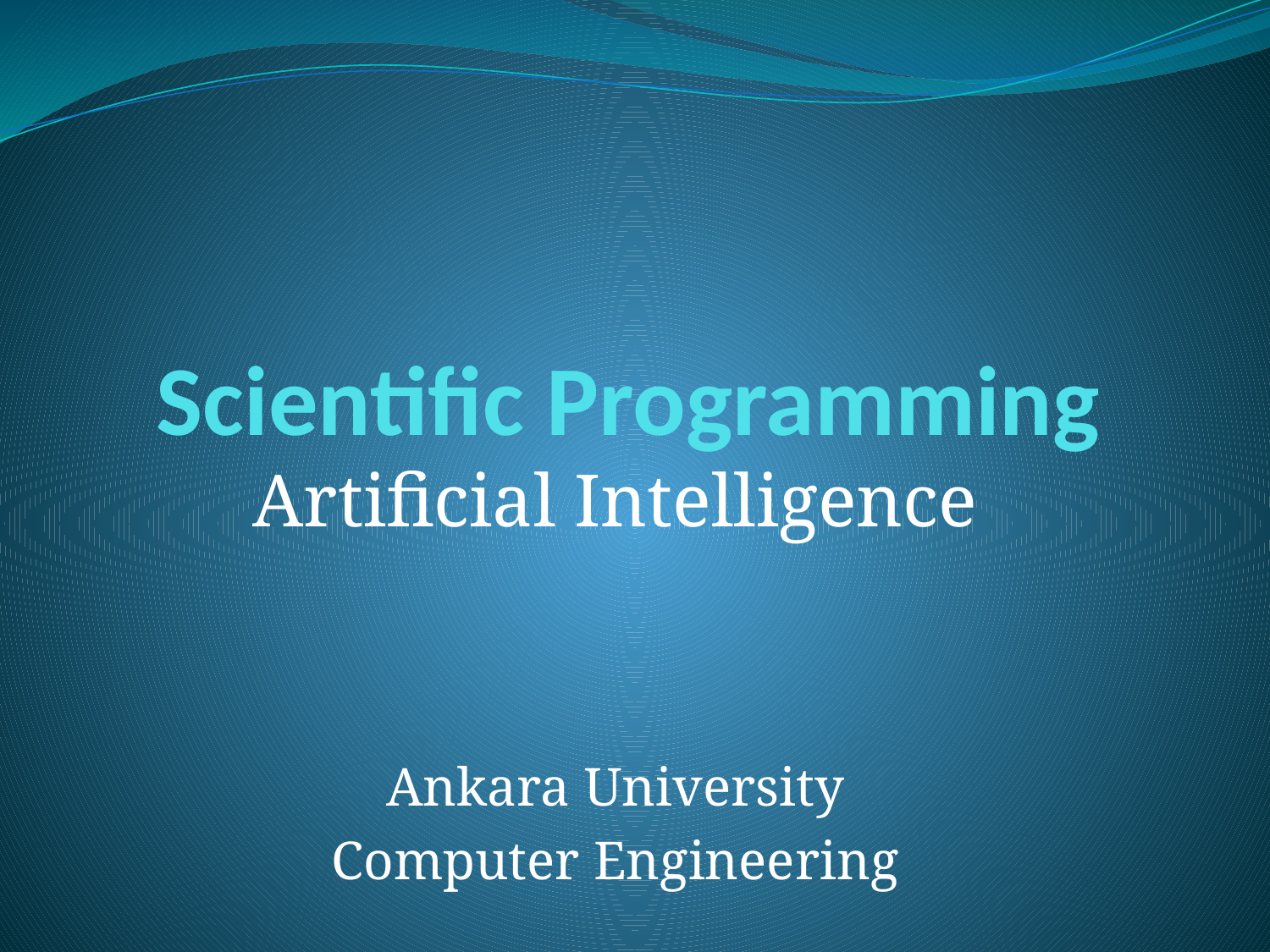

# Scientific Programming
Artificial Intelligence

Ankara University
Computer Engineering